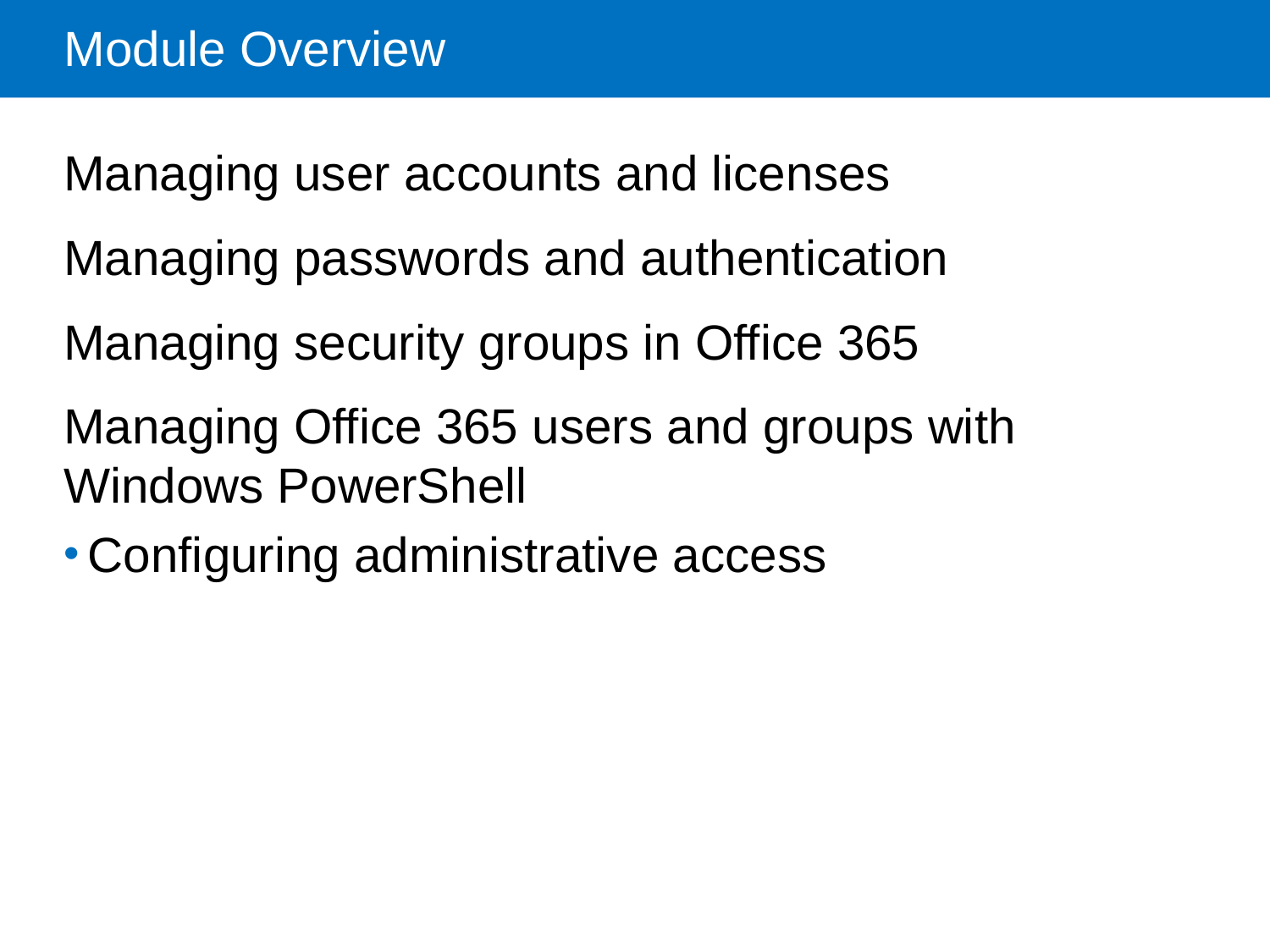

# Module Overview
Managing user accounts and licenses
Managing passwords and authentication
Managing security groups in Office 365
Managing Office 365 users and groups with Windows PowerShell
Configuring administrative access